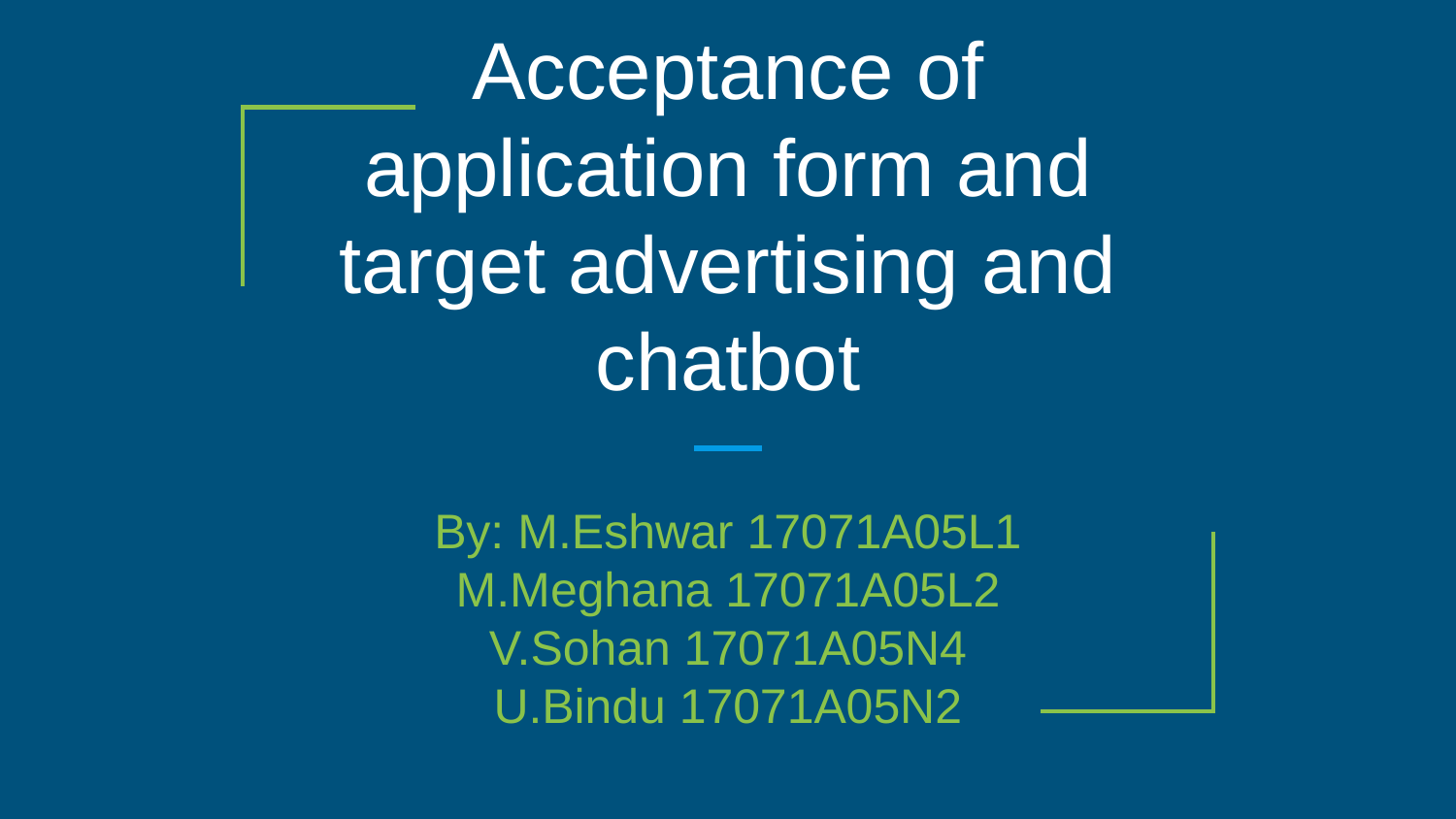

# Acceptance of application form and target advertising and chatbot
By: M.Eshwar 17071A05L1
M.Meghana 17071A05L2
V.Sohan 17071A05N4
U.Bindu 17071A05N2